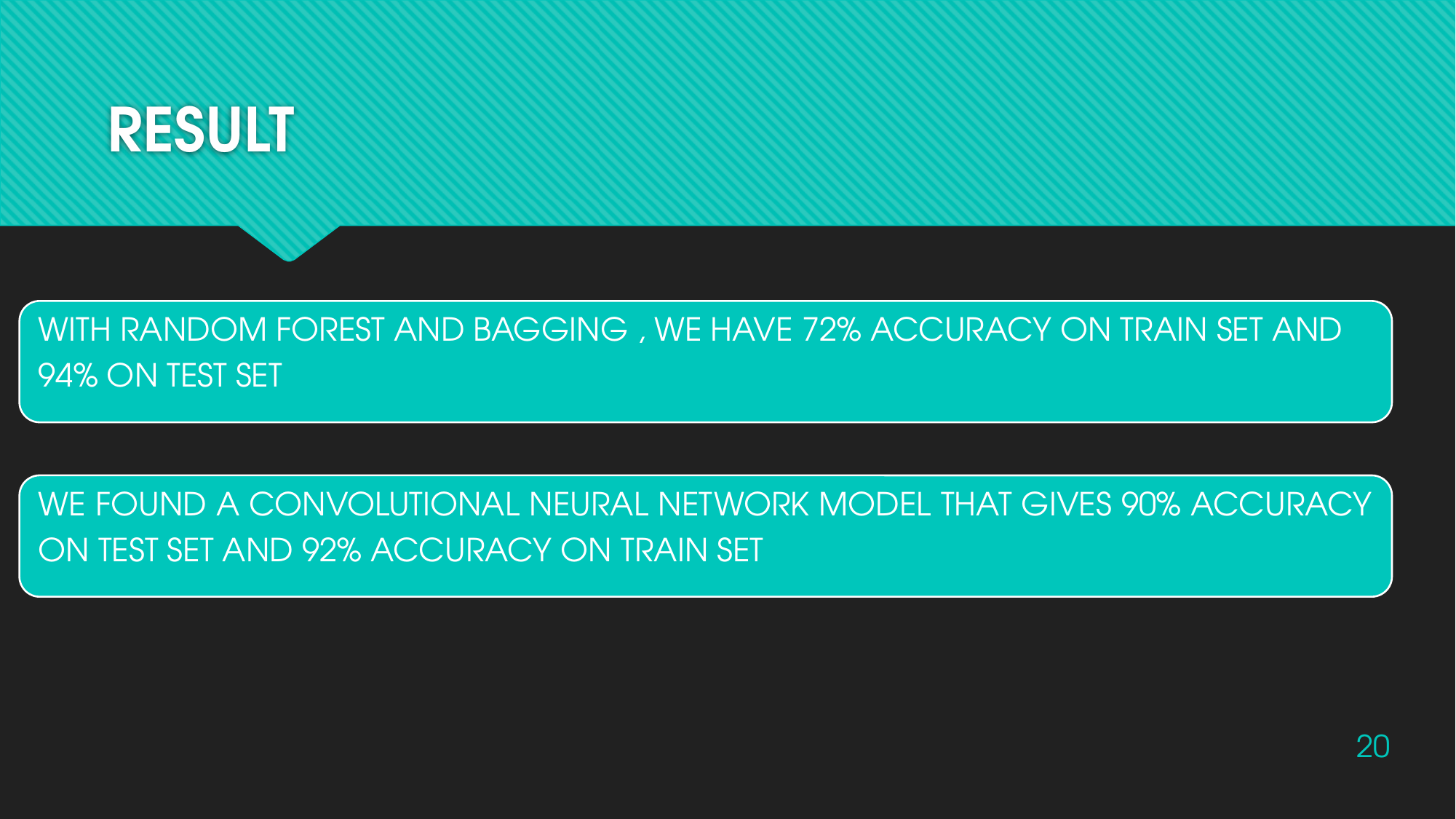

# RESULT

WITH RANDOM FOREST AND BAGGING , WE HAVE 72% ACCURACY ON TRAIN SET AND
94% ON TEST SET

WE FOUND A CONVOLUTIONAL NEURAL NETWORK MODEL THAT GIVES 90% ACCURACY
ON TEST SET AND 92% ACCURACY ON TRAIN SET
20